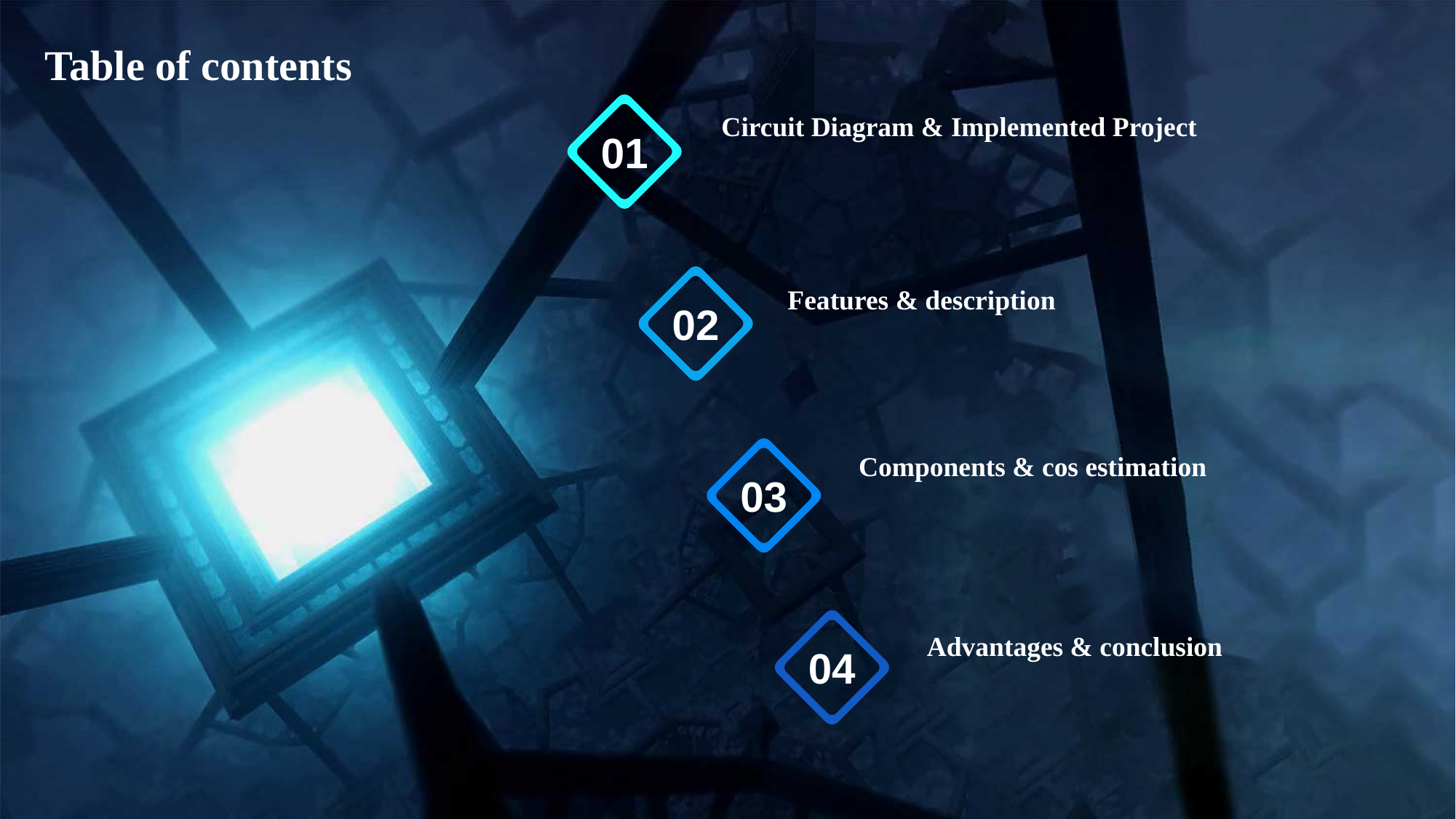

Table of contents

Circuit Diagram & Implemented Project

01

Features & description
02

Components & cos estimation
03

Advantages & conclusion
04